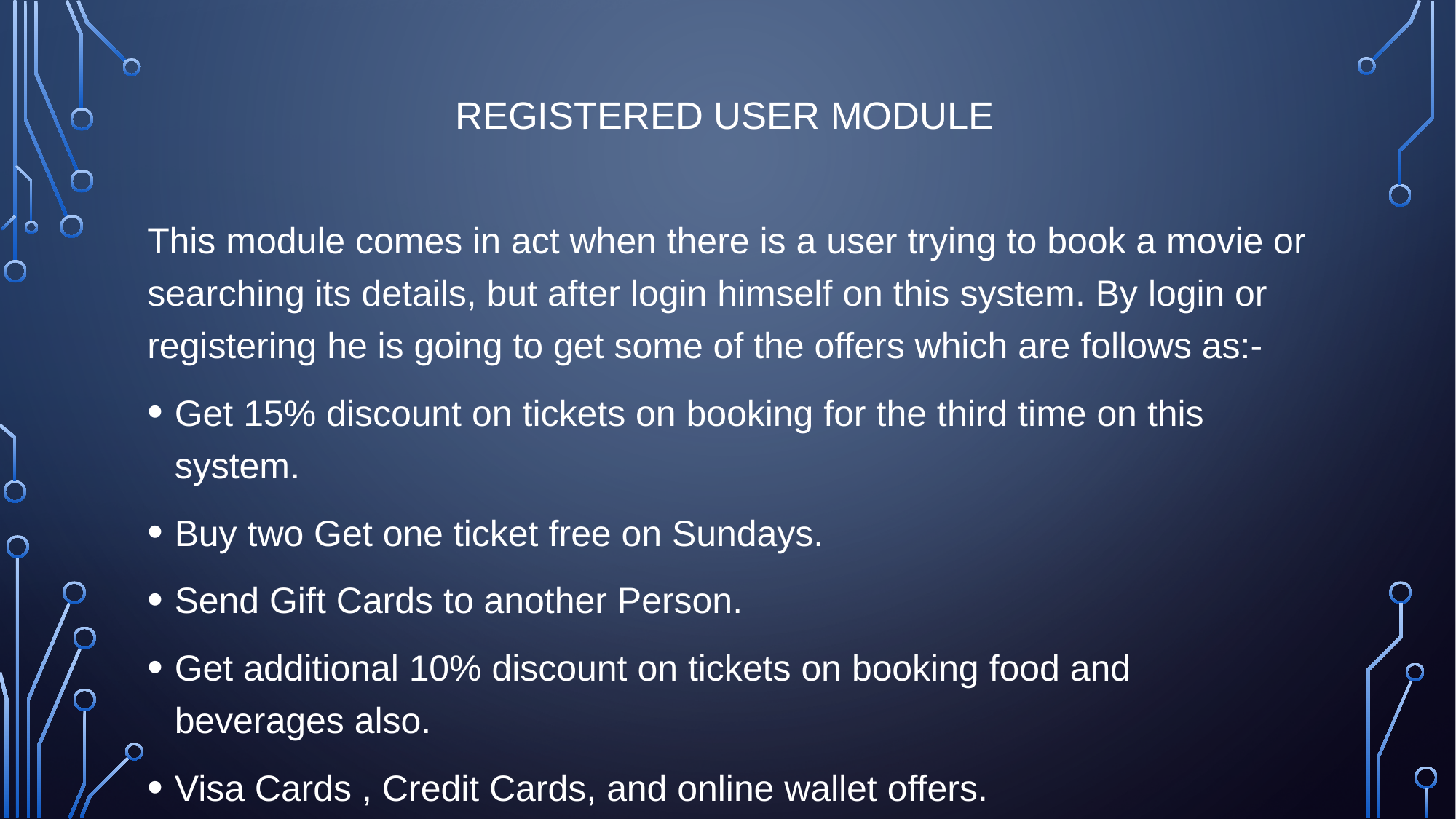

# Registered user module
This module comes in act when there is a user trying to book a movie or searching its details, but after login himself on this system. By login or registering he is going to get some of the offers which are follows as:-
Get 15% discount on tickets on booking for the third time on this system.
Buy two Get one ticket free on Sundays.
Send Gift Cards to another Person.
Get additional 10% discount on tickets on booking food and beverages also.
Visa Cards , Credit Cards, and online wallet offers.